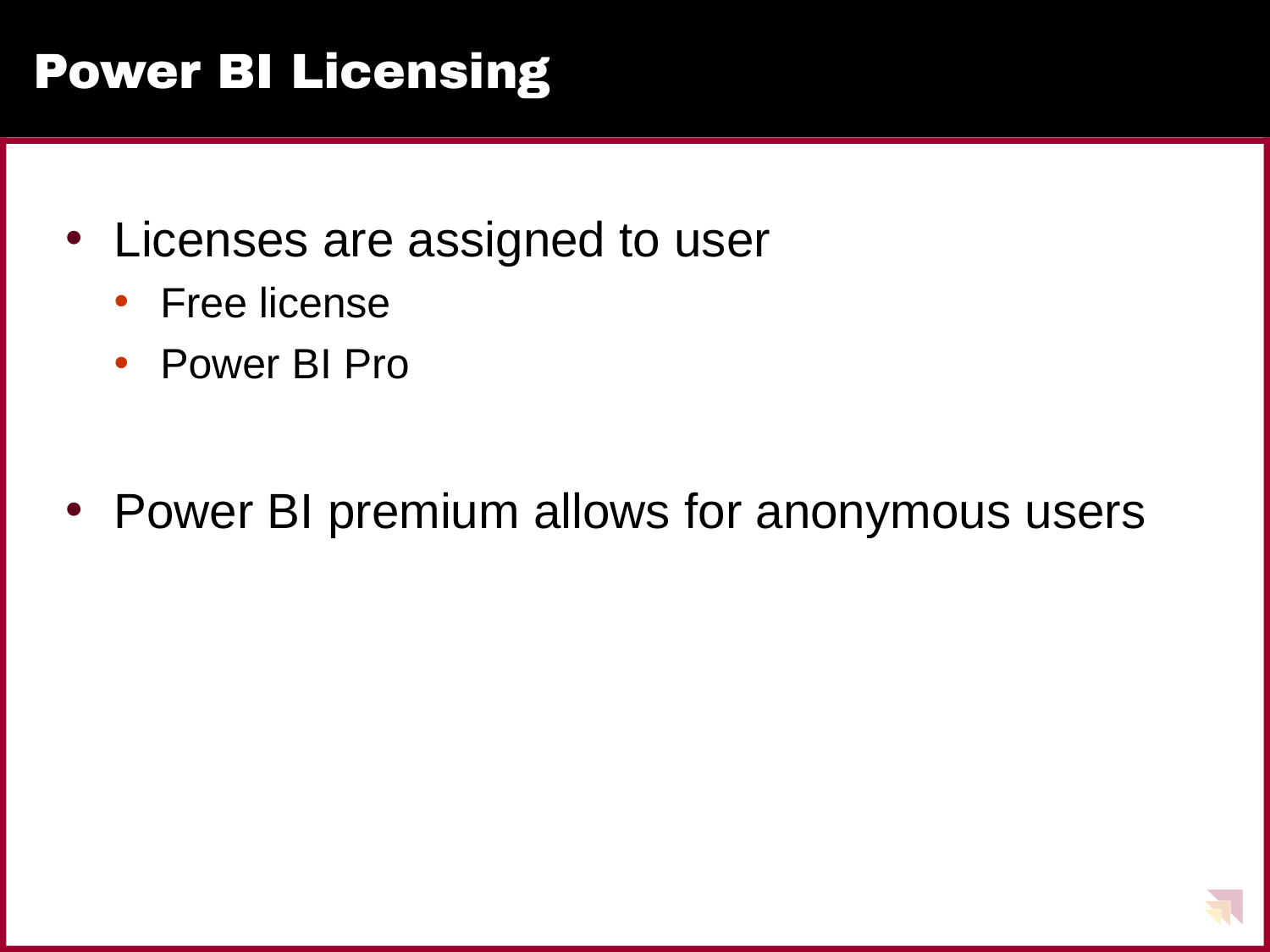

# Power BI Licensing
Licenses are assigned to user
Free license
Power BI Pro

Power BI premium allows for anonymous users